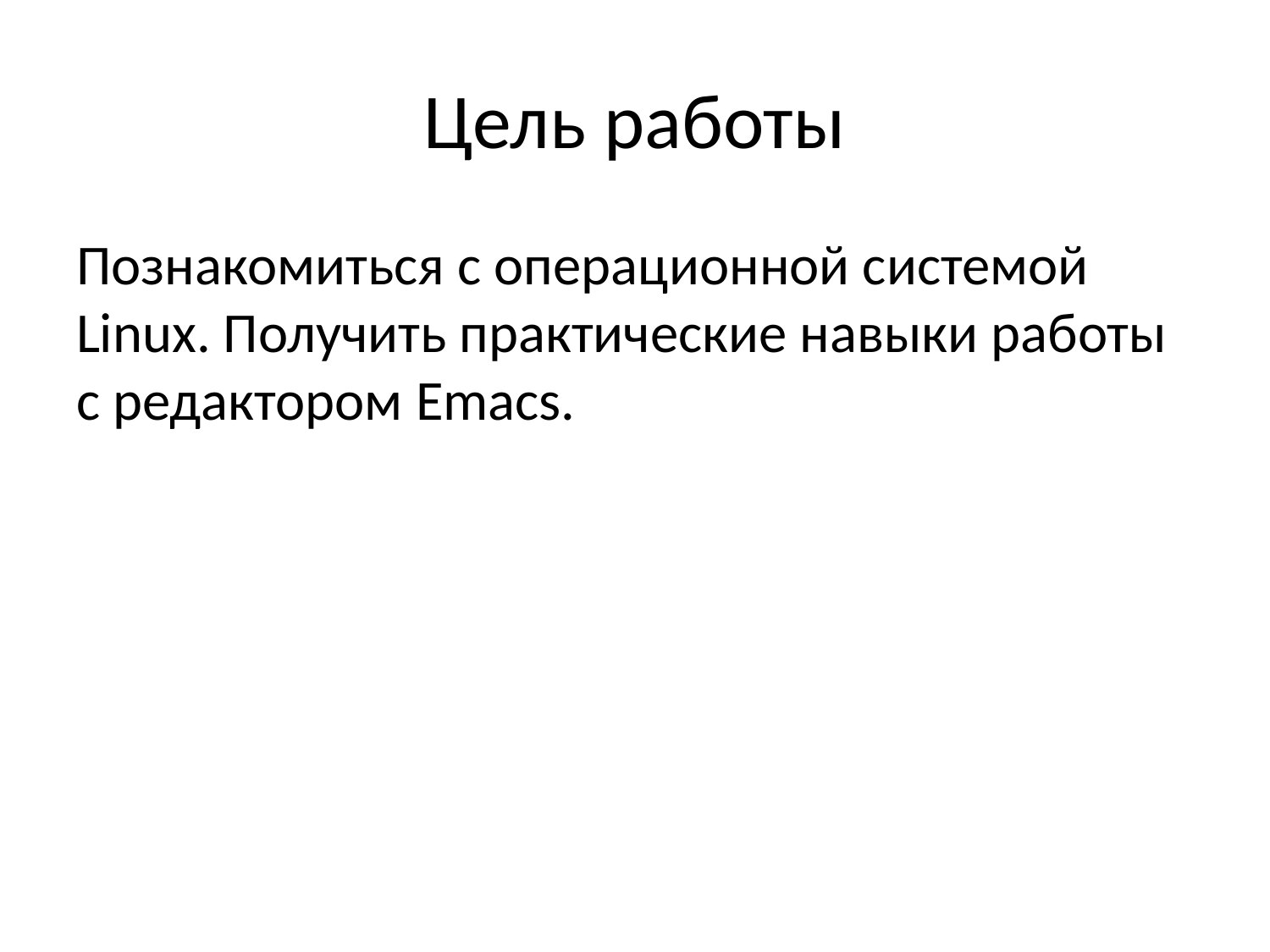

# Цель работы
Познакомиться с операционной системой Linux. Получить практические навыки работы с редактором Emacs.